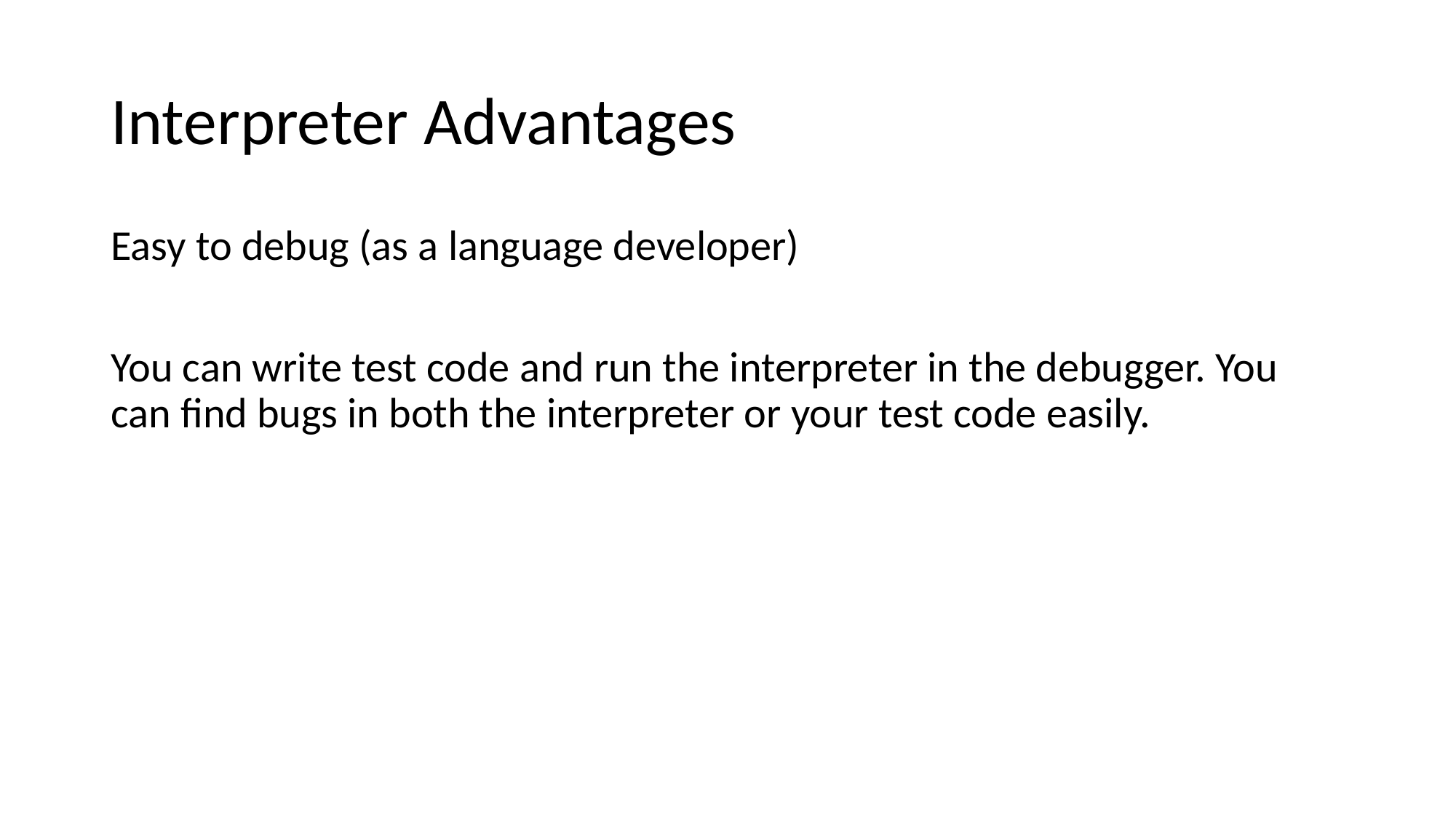

# Interpreter Advantages
Easy to debug (as a language developer)

You can write test code and run the interpreter in the debugger. You can find bugs in both the interpreter or your test code easily.